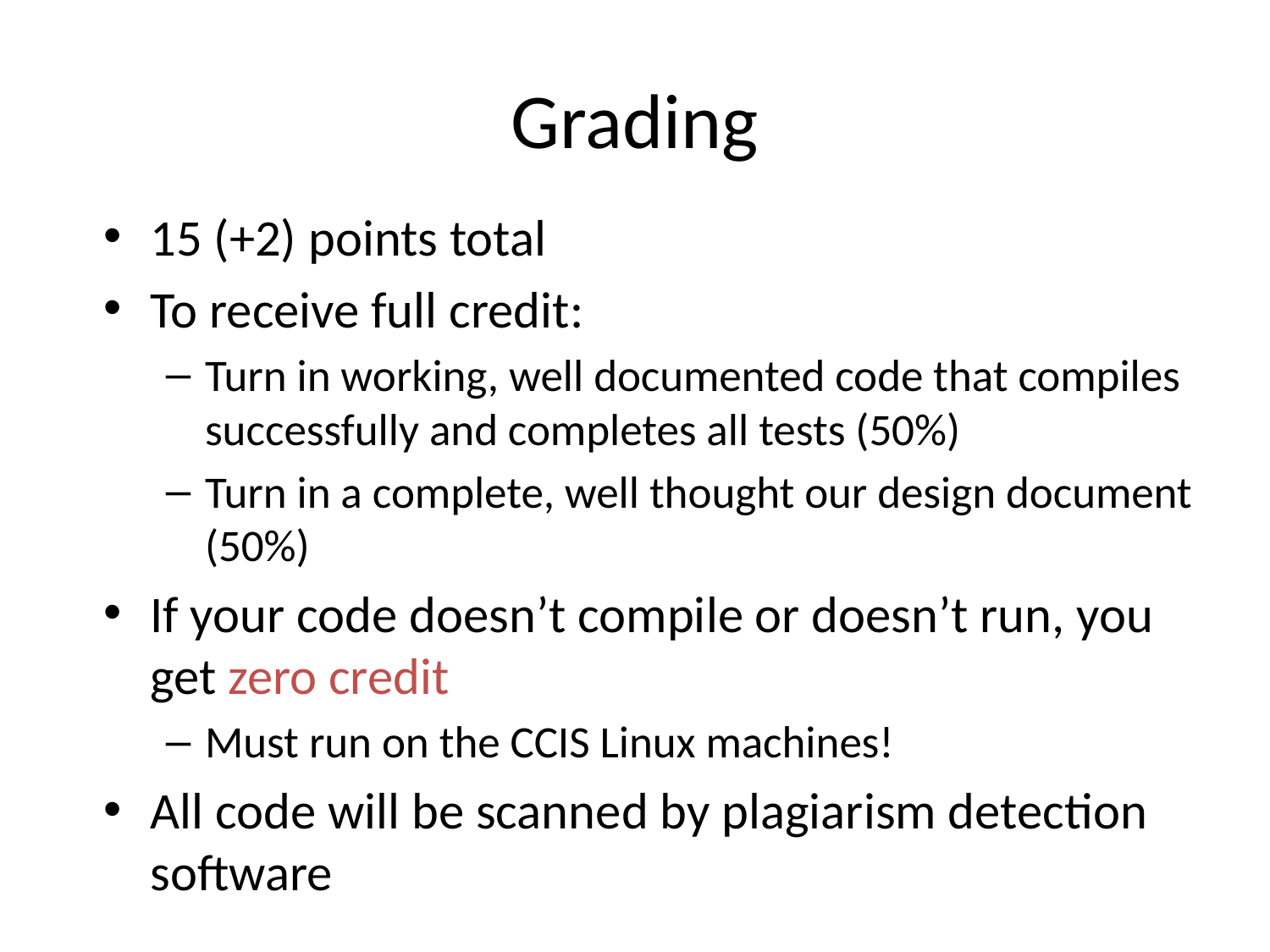

# Grading
15 (+2) points total
To receive full credit:
Turn in working, well documented code that compiles successfully and completes all tests (50%)
Turn in a complete, well thought our design document (50%)
If your code doesn’t compile or doesn’t run, you get zero credit
Must run on the CCIS Linux machines!
All code will be scanned by plagiarism detection software